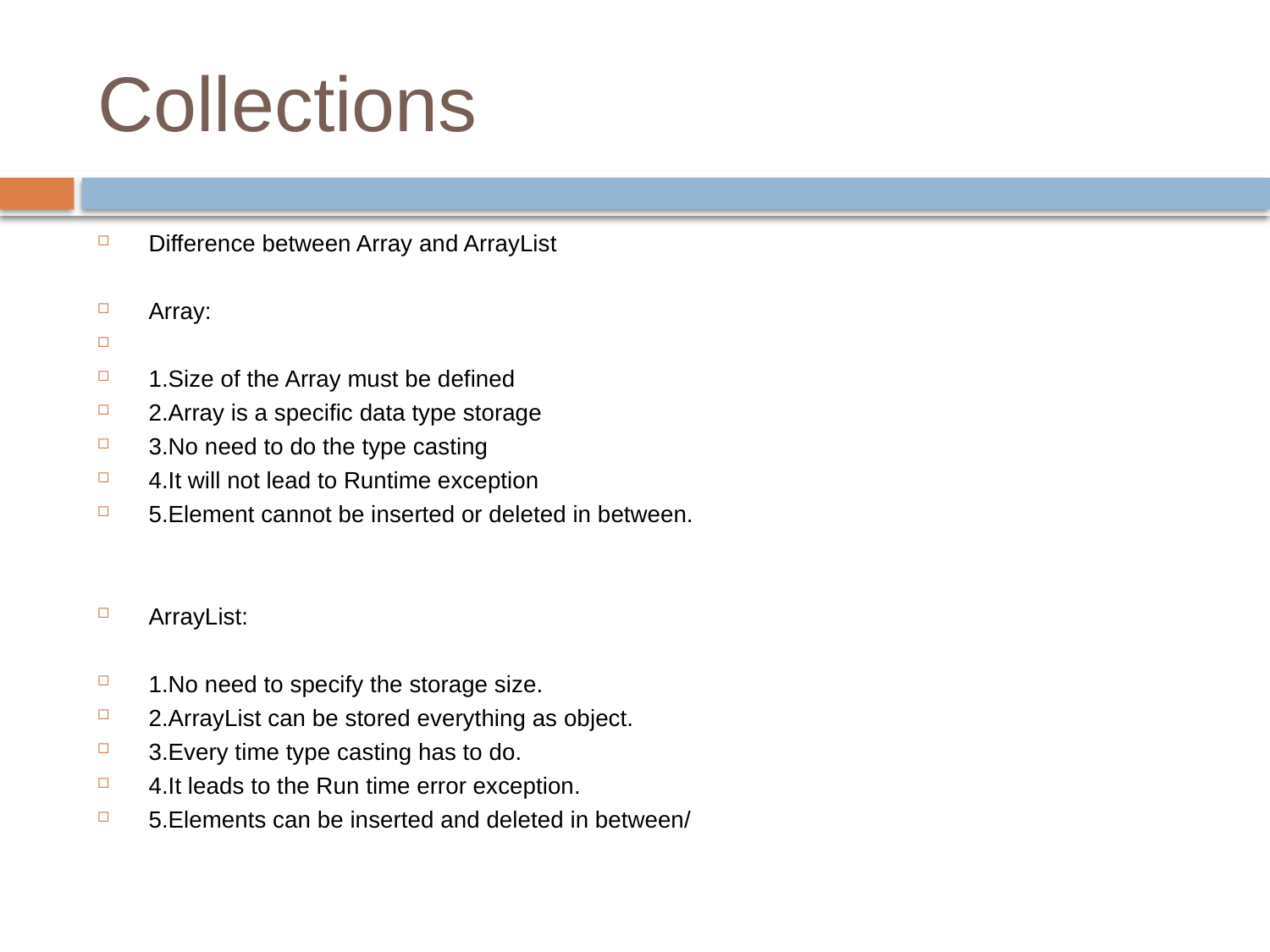

# Collections
Difference between Array and ArrayList

Array:

1.Size of the Array must be defined
2.Array is a specific data type storage
3.No need to do the type casting
4.It will not lead to Runtime exception
5.Element cannot be inserted or deleted in between.

ArrayList:

1.No need to specify the storage size.
2.ArrayList can be stored everything as object.
3.Every time type casting has to do.
4.It leads to the Run time error exception.
5.Elements can be inserted and deleted in between/